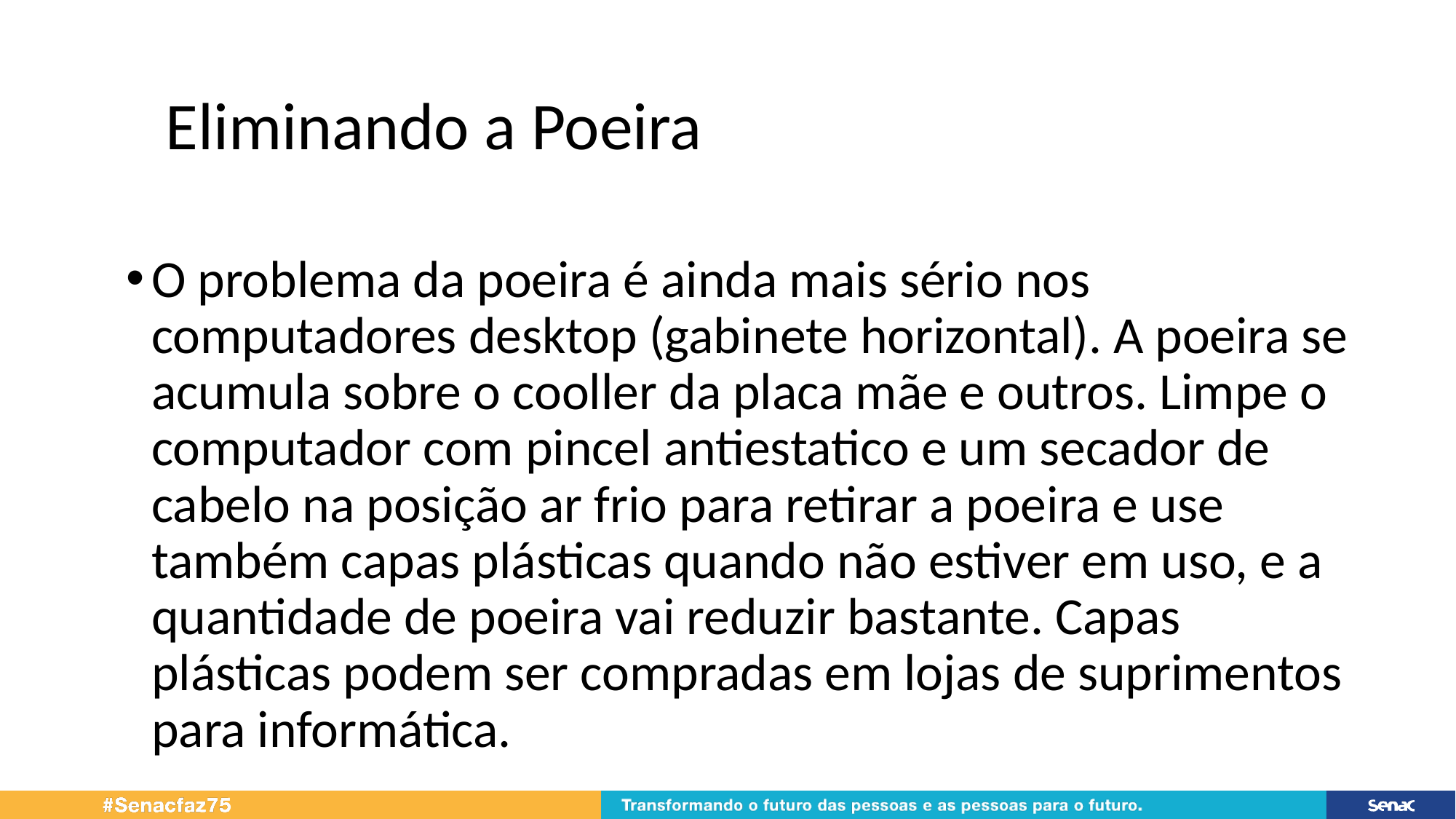

# Eliminando a Poeira
O problema da poeira é ainda mais sério nos computadores desktop (gabinete horizontal). A poeira se acumula sobre o cooller da placa mãe e outros. Limpe o computador com pincel antiestatico e um secador de cabelo na posição ar frio para retirar a poeira e use também capas plásticas quando não estiver em uso, e a quantidade de poeira vai reduzir bastante. Capas plásticas podem ser compradas em lojas de suprimentos para informática.